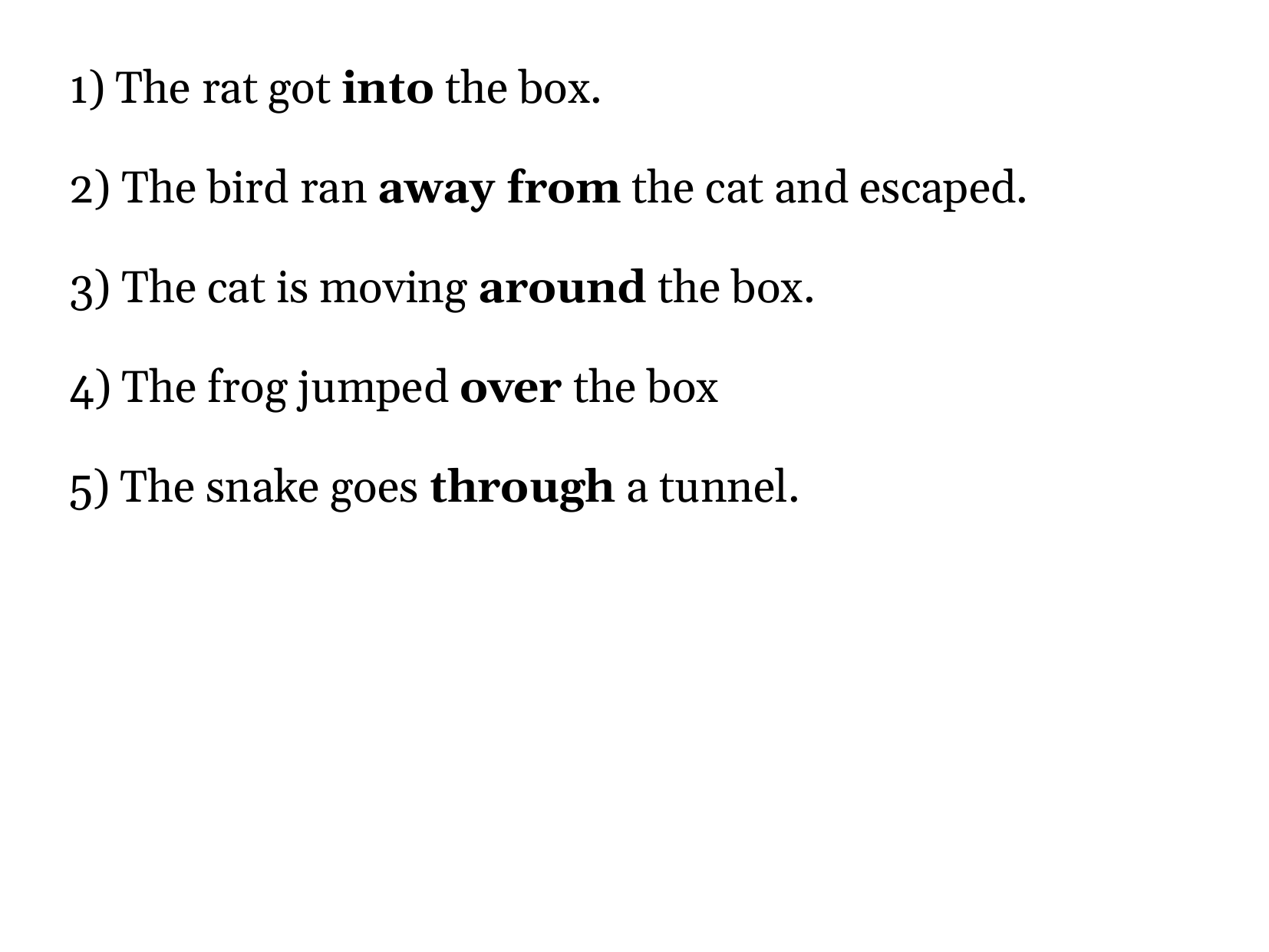

The rat got into the box.

 The bird ran away from the cat and escaped.

 The cat is moving around the box.

 The frog jumped over the box

 The snake goes through a tunnel.